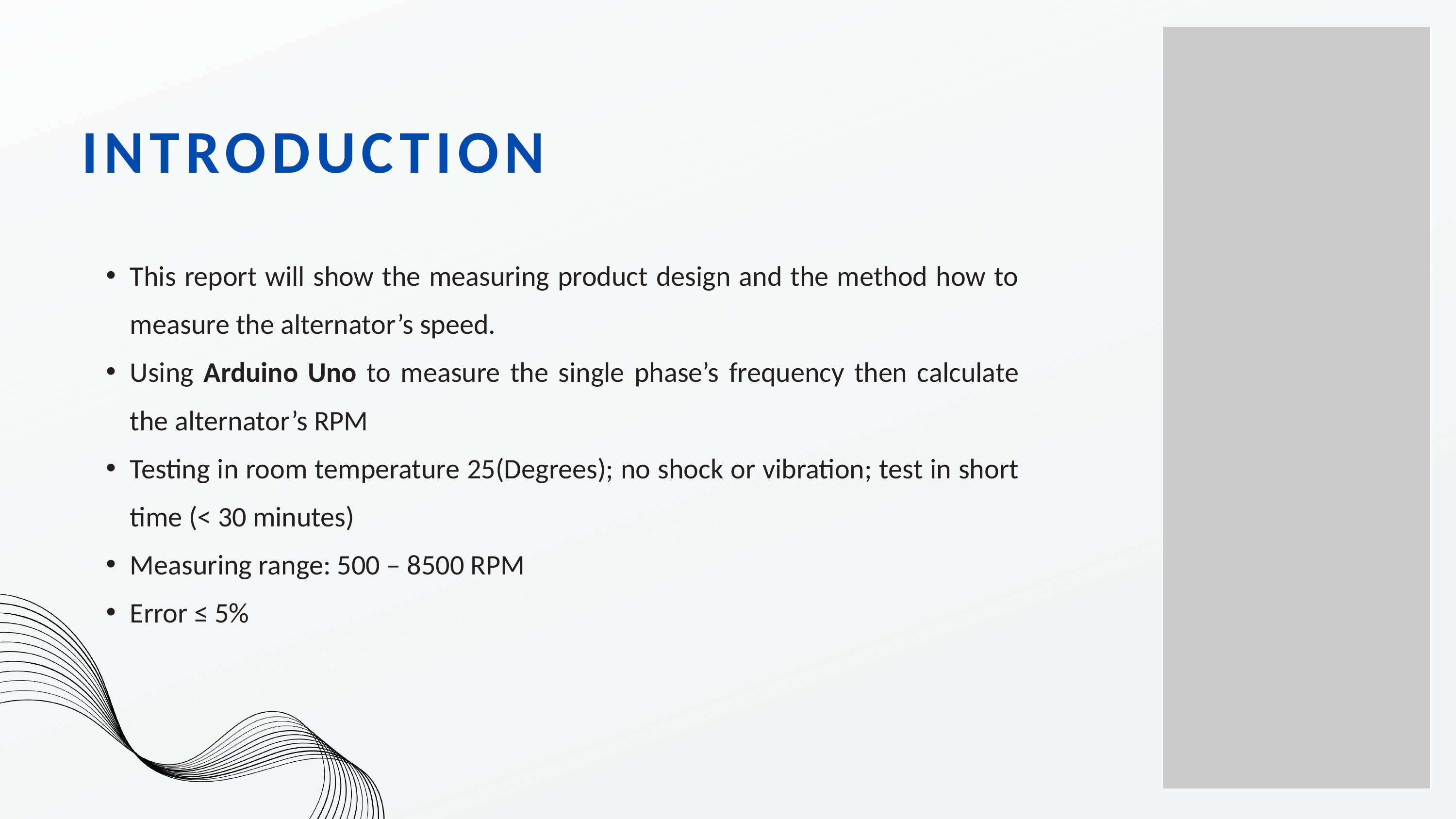

INTRODUCTION
This report will show the measuring product design and the method how to measure the alternator’s speed.
Using Arduino Uno to measure the single phase’s frequency then calculate the alternator’s RPM
Testing in room temperature 25(Degrees); no shock or vibration; test in short time (< 30 minutes)
Measuring range: 500 – 8500 RPM
Error ≤ 5%